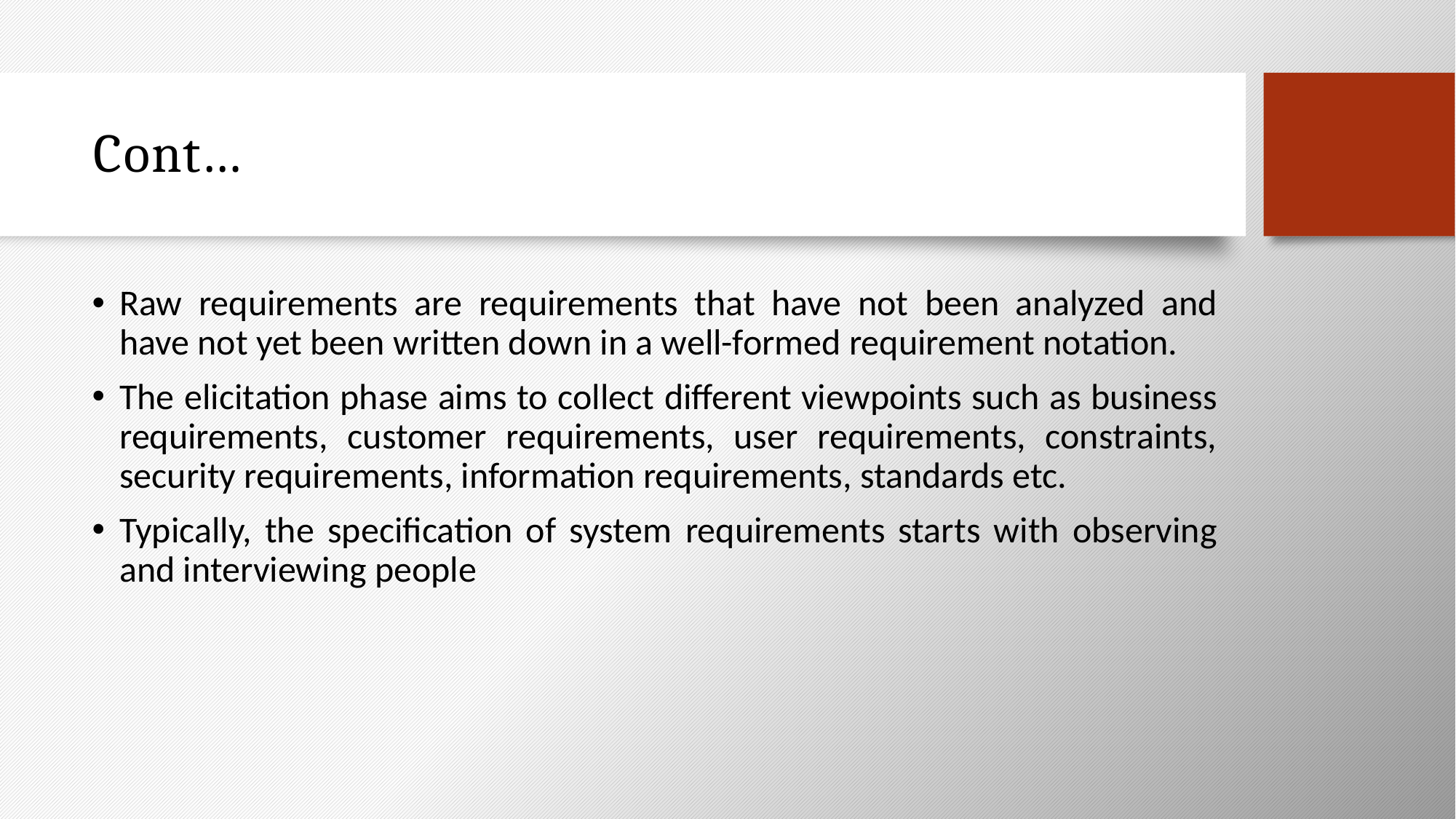

# Cont…
Raw requirements are requirements that have not been analyzed and have not yet been written down in a well-formed requirement notation.
The elicitation phase aims to collect different viewpoints such as business requirements, customer requirements, user requirements, constraints, security requirements, information requirements, standards etc.
Typically, the specification of system requirements starts with observing and interviewing people